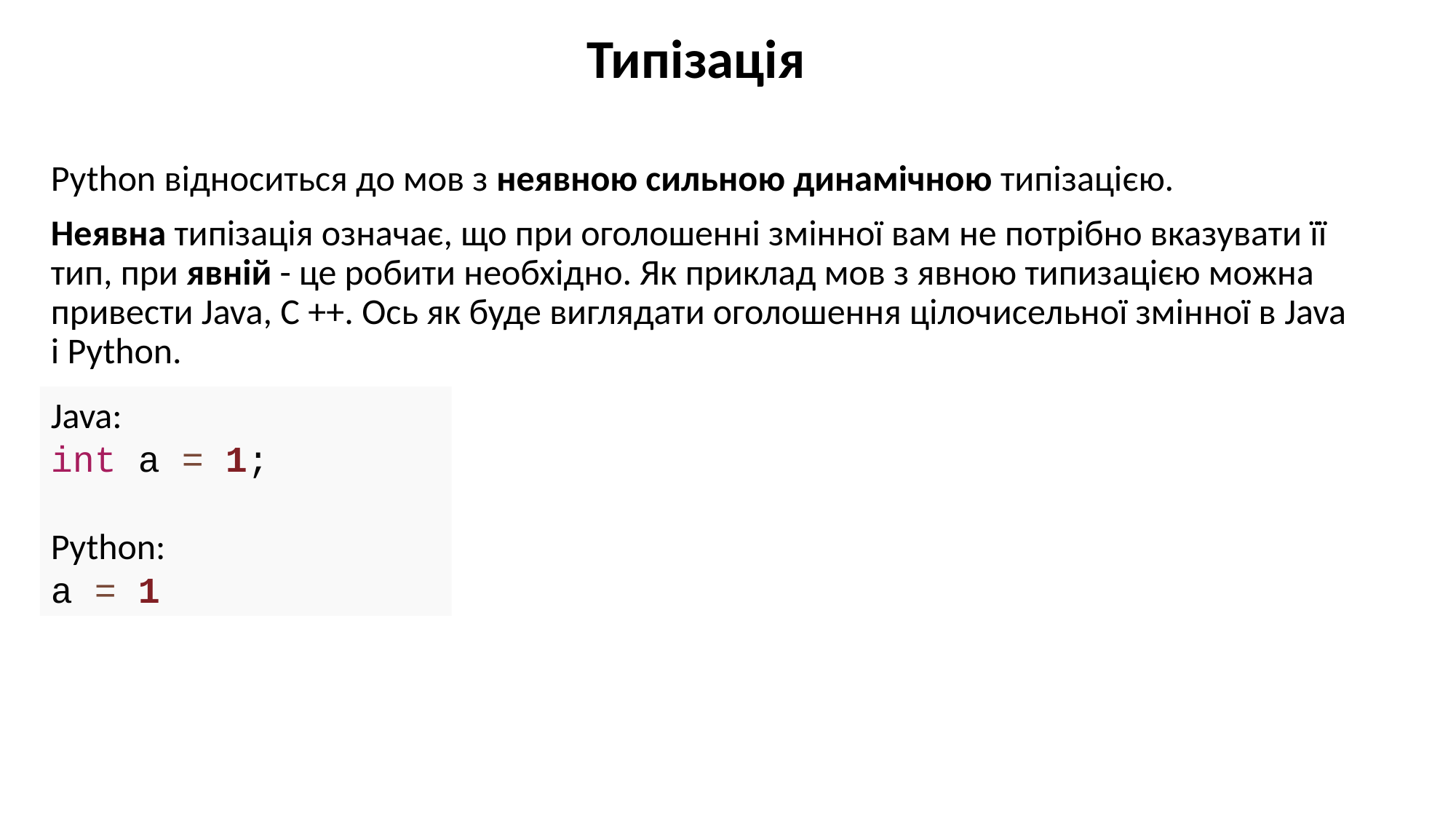

Типізація

Python відноситься до мов з неявною сильною динамічною типізацією.
Неявна типізація означає, що при оголошенні змінної вам не потрібно вказувати її тип, при явній - це робити необхідно. Як приклад мов з явною типизацією можна привести Java, C ++. Ось як буде виглядати оголошення цілочисельної змінної в Java і Python.

Java:
int a = 1;

Python:
a = 1